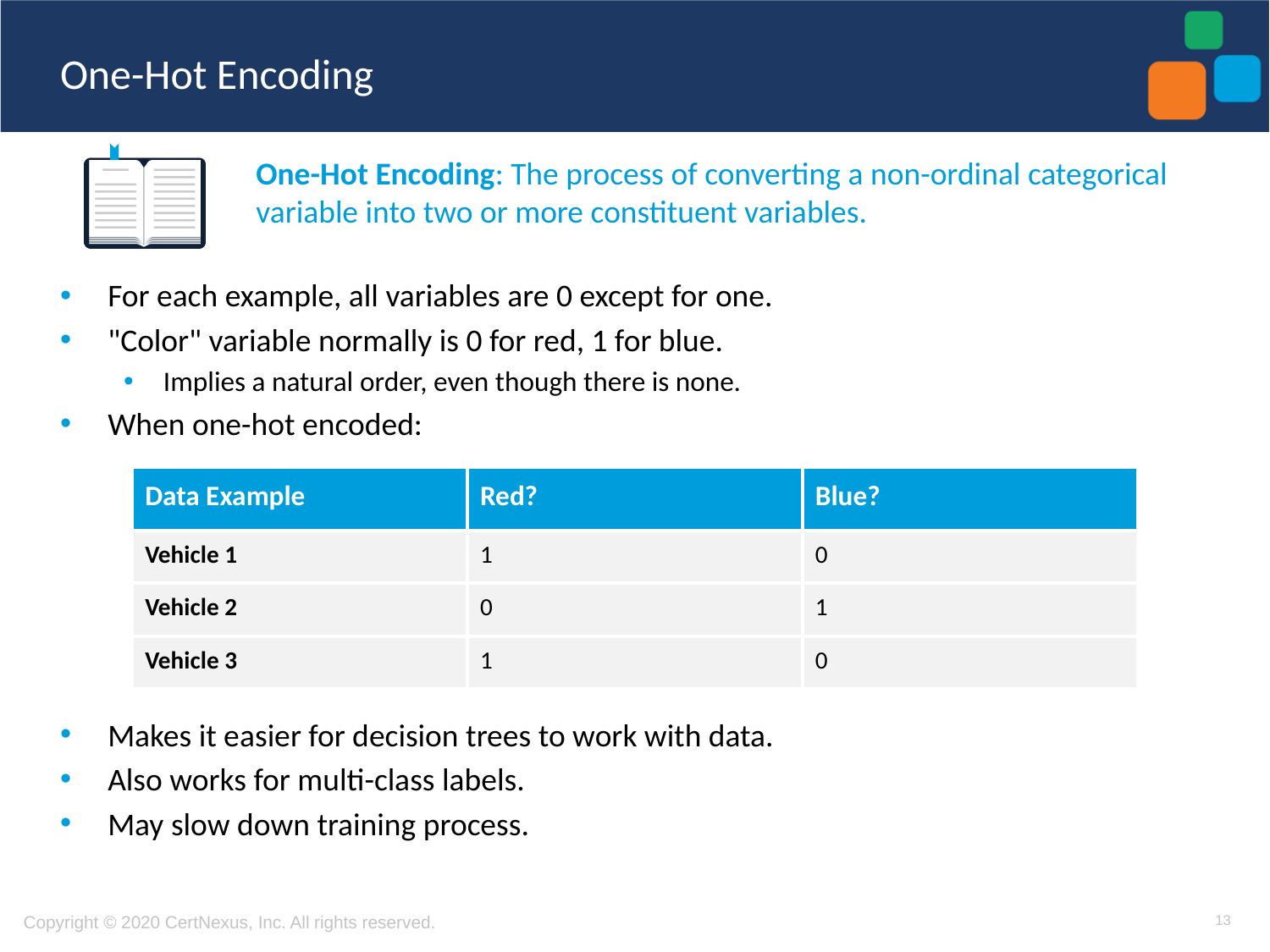

# One-Hot Encoding
One-Hot Encoding: The process of converting a non-ordinal categorical variable into two or more constituent variables.
For each example, all variables are 0 except for one.
"Color" variable normally is 0 for red, 1 for blue.
Implies a natural order, even though there is none.
When one-hot encoded:

Makes it easier for decision trees to work with data.
Also works for multi-class labels.
May slow down training process.
| Data Example | Red? | Blue? |
| --- | --- | --- |
| Vehicle 1 | 1 | 0 |
| Vehicle 2 | 0 | 1 |
| Vehicle 3 | 1 | 0 |
13